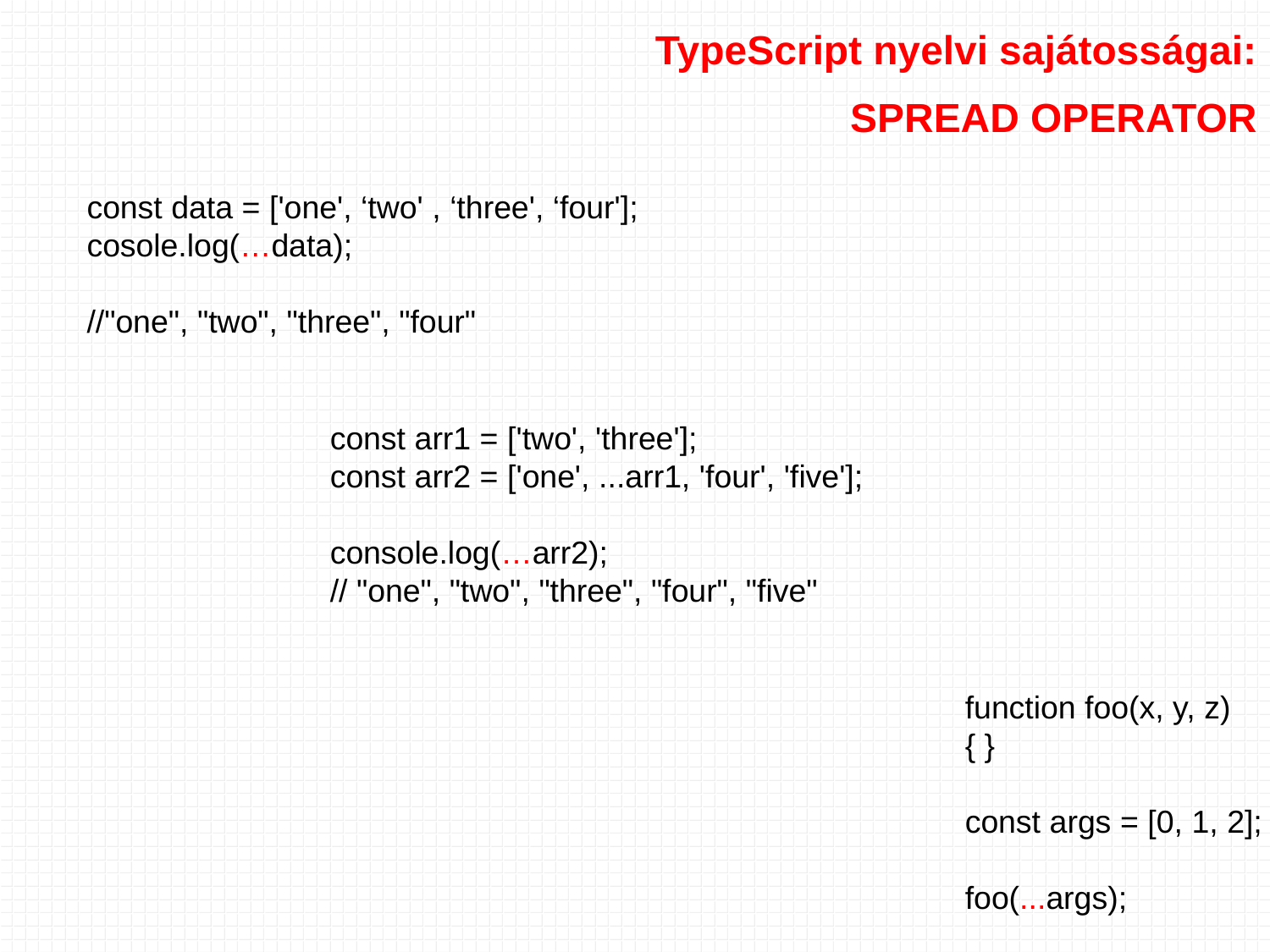

TypeScript nyelvi sajátosságai:
SPREAD OPERATOR
const data = ['one', ‘two' , ‘three', ‘four'];
cosole.log(…data);

//"one", "two", "three", "four"
const arr1 = ['two', 'three'];
const arr2 = ['one', ...arr1, 'four', 'five'];

console.log(…arr2);
// "one", "two", "three", "four", "five"
function foo(x, y, z)
{ }

const args = [0, 1, 2];

foo(...args);